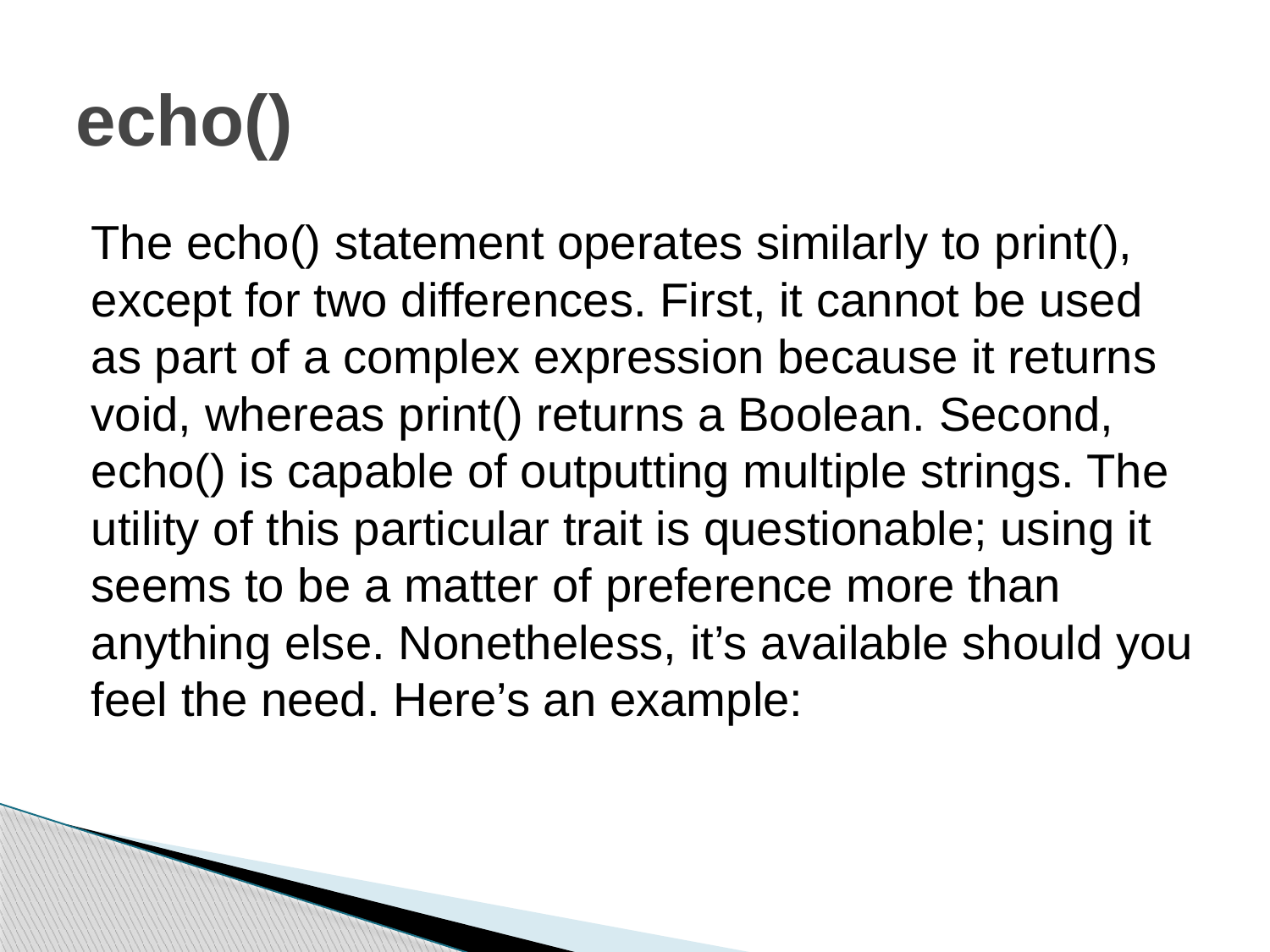

# echo()
The echo() statement operates similarly to print(), except for two differences. First, it cannot be used as part of a complex expression because it returns void, whereas print() returns a Boolean. Second, echo() is capable of outputting multiple strings. The utility of this particular trait is questionable; using it seems to be a matter of preference more than anything else. Nonetheless, it’s available should you feel the need. Here’s an example: